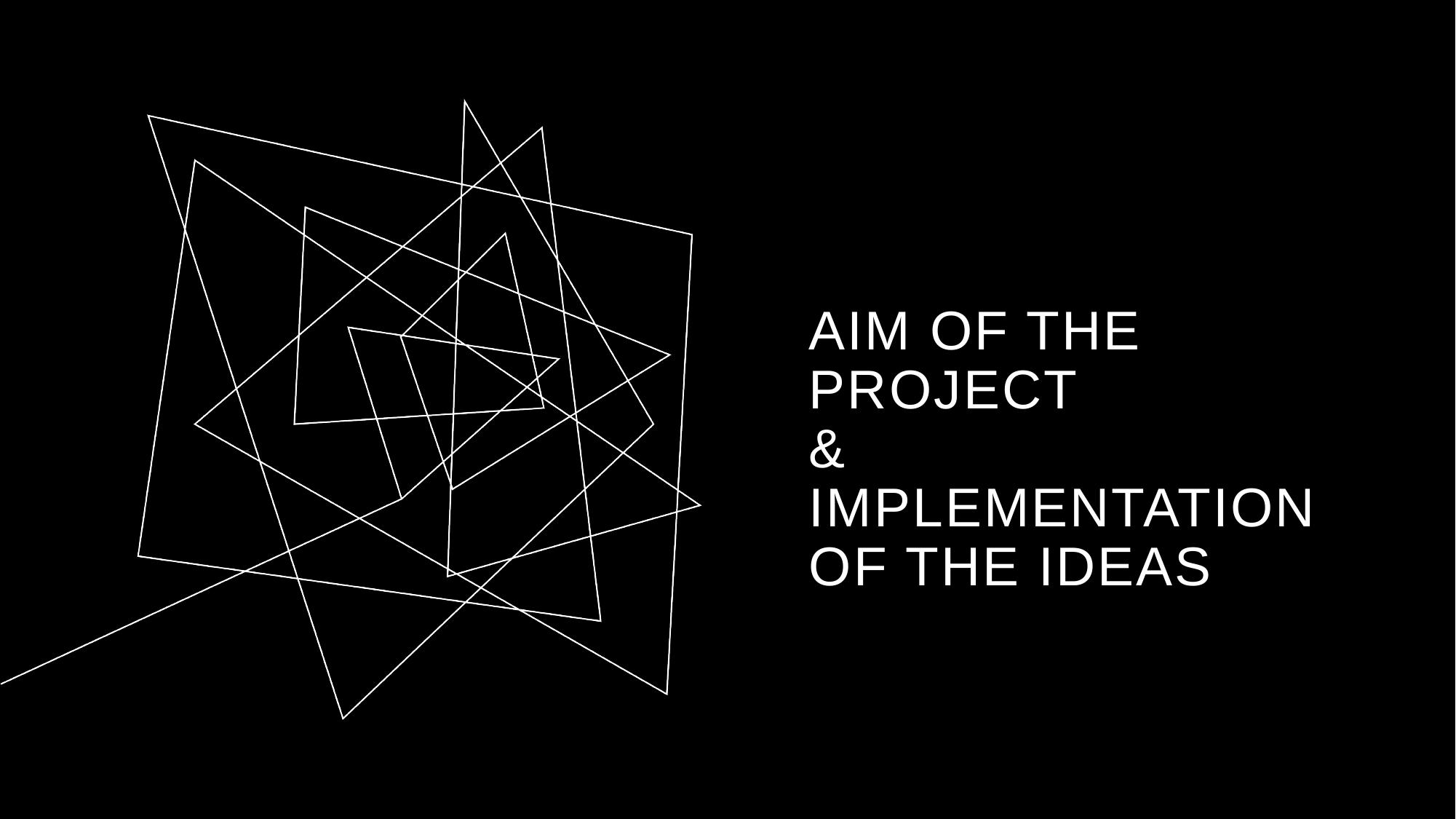

# Aim of the Project & Implementation of the ideas